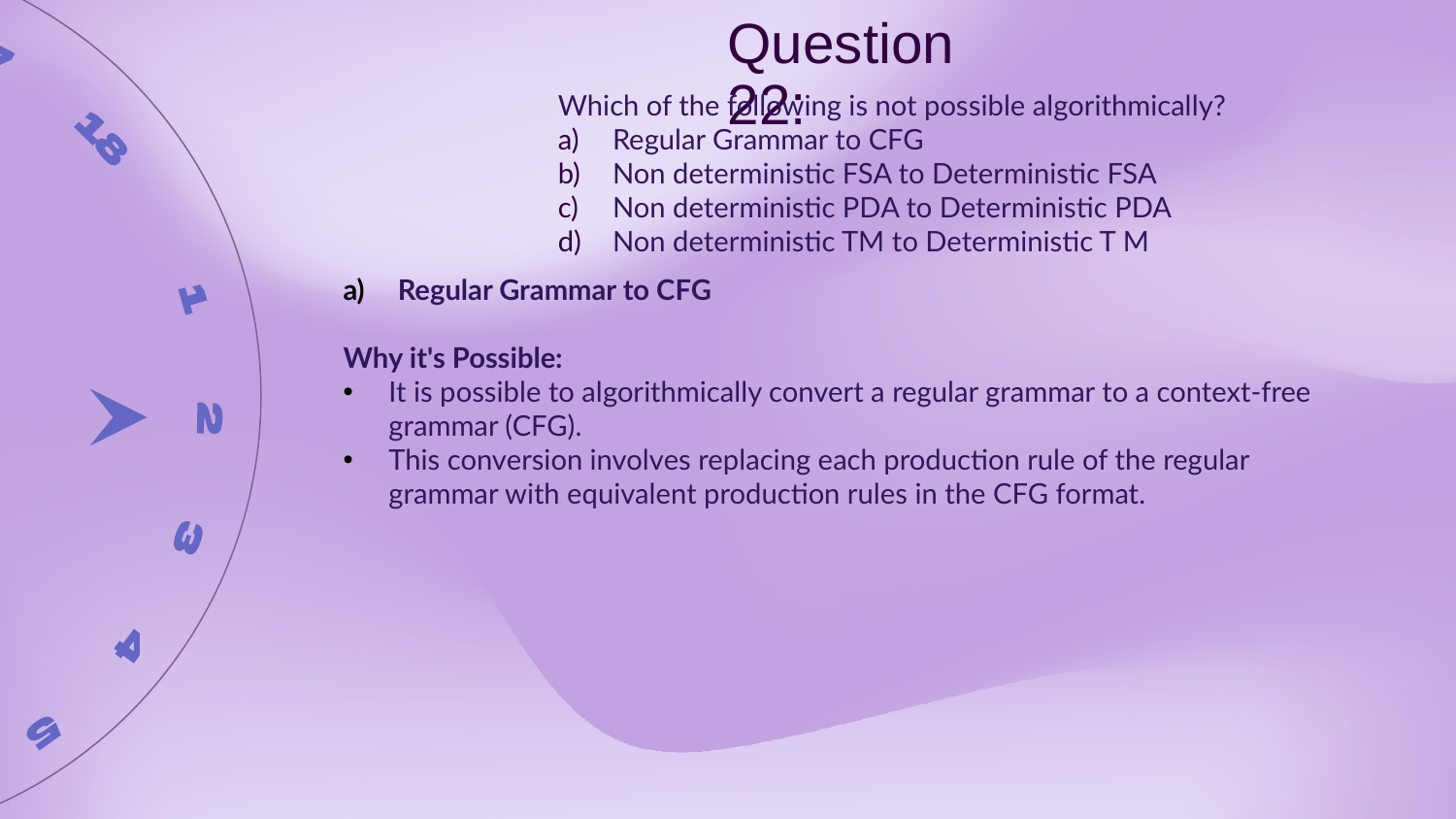

Question 22:

Which of the following is not possible algorithmically?
Regular Grammar to CFG
Non deterministic FSA to Deterministic FSA
Non deterministic PDA to Deterministic PDA
Non deterministic TM to Deterministic T M
Regular Grammar to CFG

Why it's Possible:
It is possible to algorithmically convert a regular grammar to a context-free grammar (CFG).
This conversion involves replacing each production rule of the regular grammar with equivalent production rules in the CFG format.